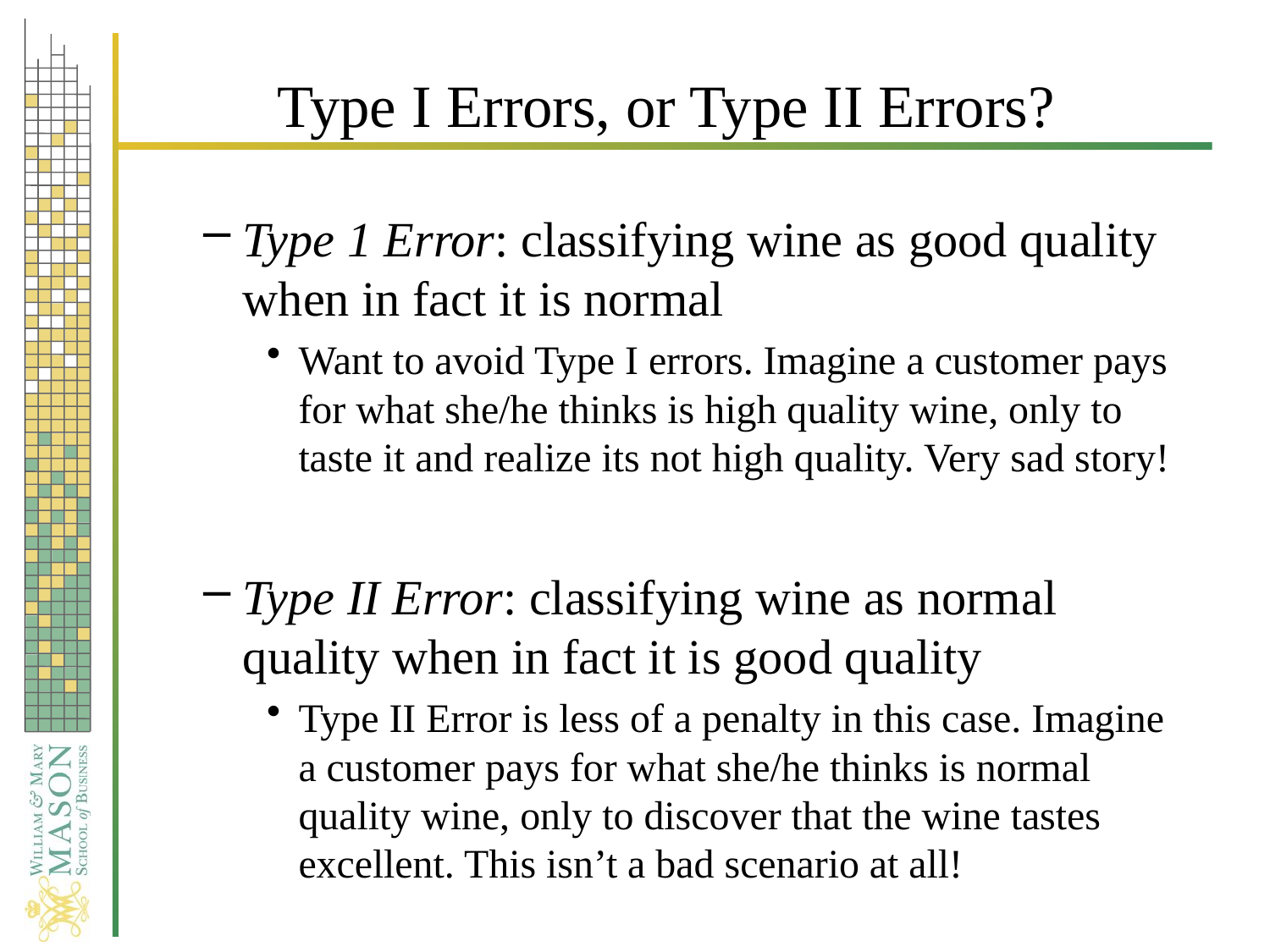

# Type I Errors, or Type II Errors?
Type 1 Error: classifying wine as good quality when in fact it is normal
Want to avoid Type I errors. Imagine a customer pays for what she/he thinks is high quality wine, only to taste it and realize its not high quality. Very sad story!

Type II Error: classifying wine as normal quality when in fact it is good quality
Type II Error is less of a penalty in this case. Imagine a customer pays for what she/he thinks is normal quality wine, only to discover that the wine tastes excellent. This isn’t a bad scenario at all!